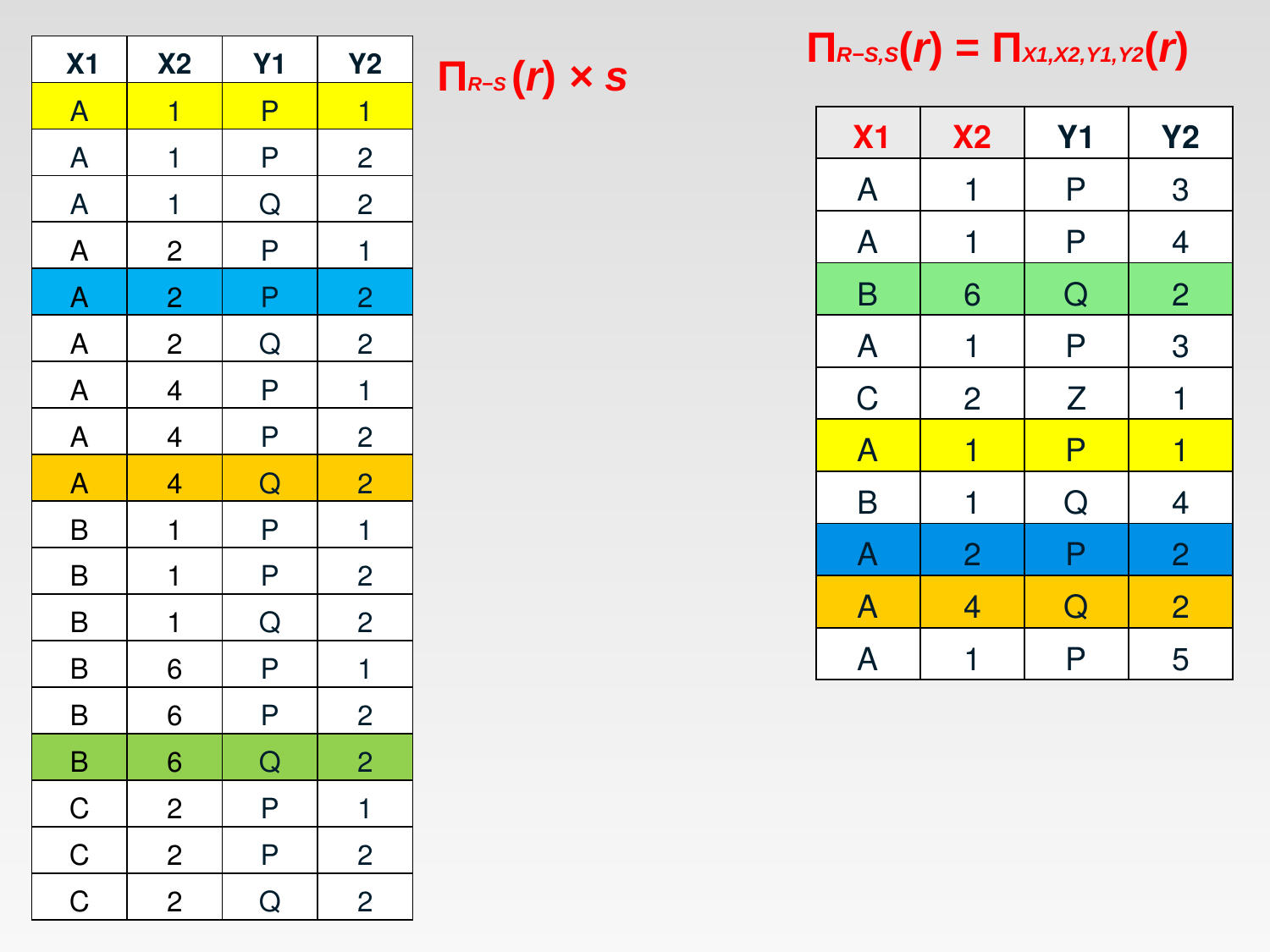

ΠR−S,S(r) = ΠX1,X2,Y1,Y2(r)
| X1 | X2 | Y1 | Y2 |
| --- | --- | --- | --- |
| A | 1 | P | 1 |
| A | 1 | P | 2 |
| A | 1 | Q | 2 |
| A | 2 | P | 1 |
| A | 2 | P | 2 |
| A | 2 | Q | 2 |
| A | 4 | P | 1 |
| A | 4 | P | 2 |
| A | 4 | Q | 2 |
| B | 1 | P | 1 |
| B | 1 | P | 2 |
| B | 1 | Q | 2 |
| B | 6 | P | 1 |
| B | 6 | P | 2 |
| B | 6 | Q | 2 |
| C | 2 | P | 1 |
| C | 2 | P | 2 |
| C | 2 | Q | 2 |
ΠR−S (r) × s
| X1 | X2 | Y1 | Y2 |
| --- | --- | --- | --- |
| A | 1 | P | 3 |
| A | 1 | P | 4 |
| B | 6 | Q | 2 |
| A | 1 | P | 3 |
| C | 2 | Z | 1 |
| A | 1 | P | 1 |
| B | 1 | Q | 4 |
| A | 2 | P | 2 |
| A | 4 | Q | 2 |
| A | 1 | P | 5 |